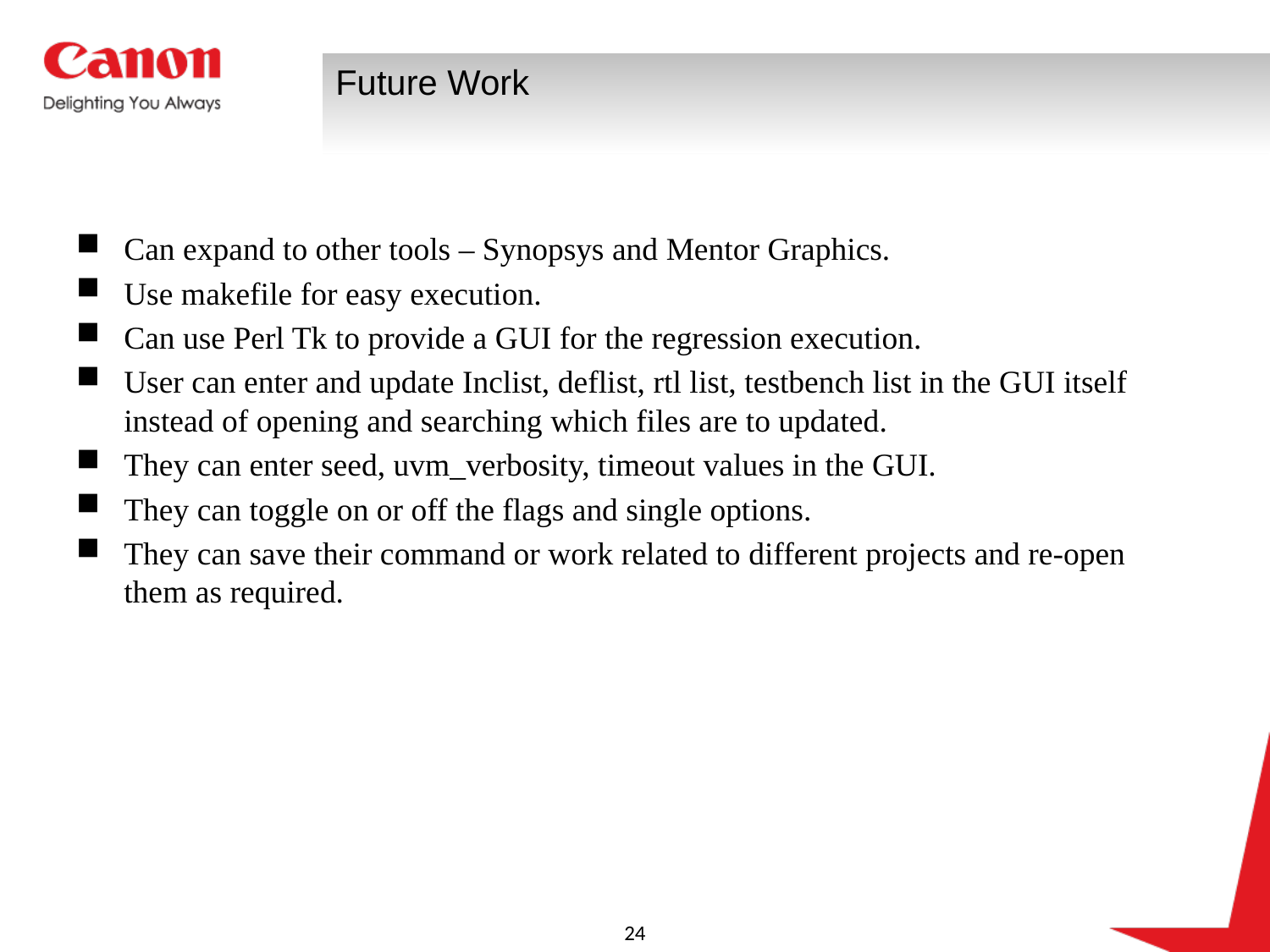

# Future Work
Can expand to other tools – Synopsys and Mentor Graphics.
Use makefile for easy execution.
Can use Perl Tk to provide a GUI for the regression execution.
User can enter and update Inclist, deflist, rtl list, testbench list in the GUI itself instead of opening and searching which files are to updated.
They can enter seed, uvm_verbosity, timeout values in the GUI.
They can toggle on or off the flags and single options.
They can save their command or work related to different projects and re-open them as required.